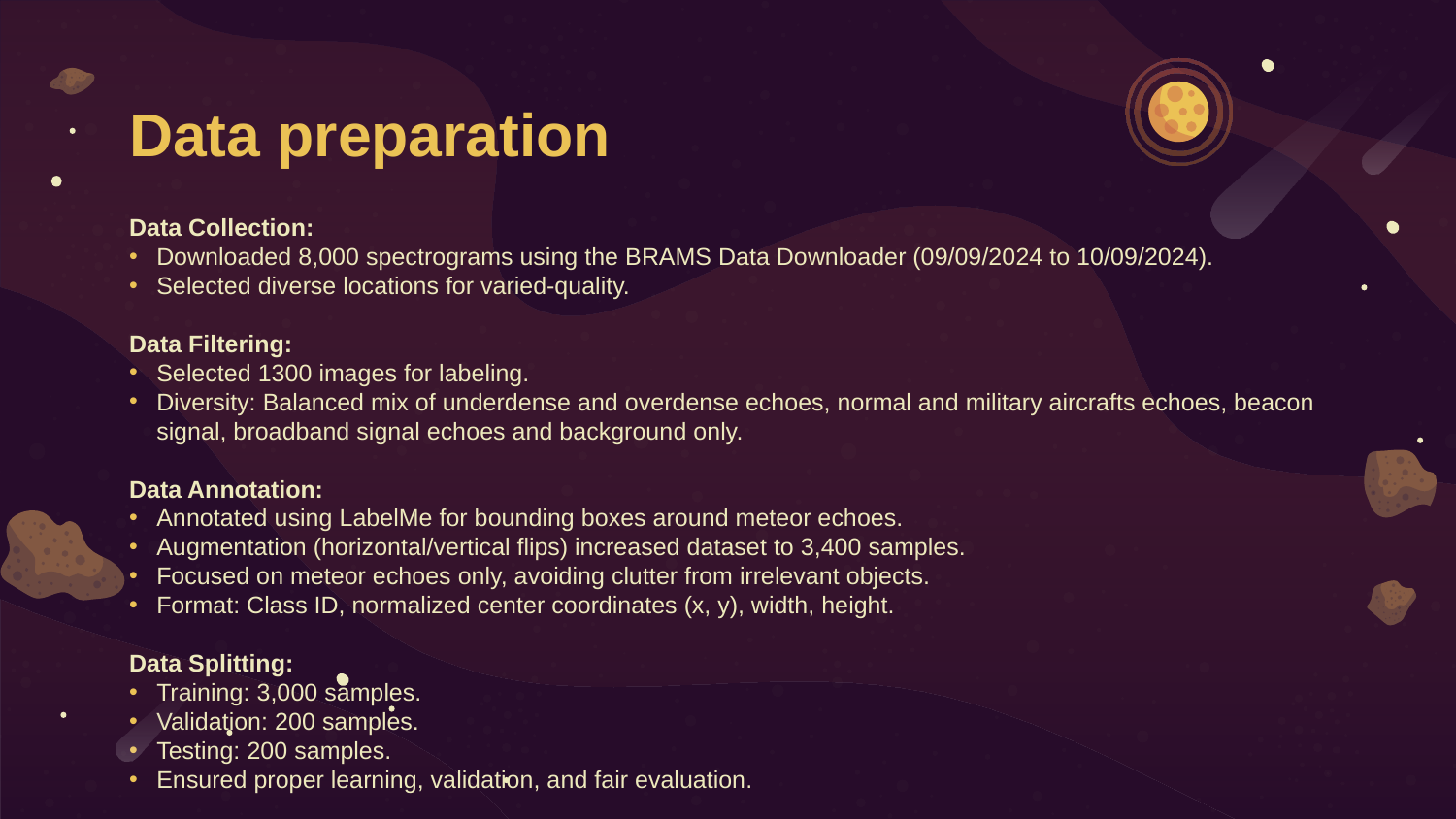

# Data preparation
Data Collection:
Downloaded 8,000 spectrograms using the BRAMS Data Downloader (09/09/2024 to 10/09/2024).
Selected diverse locations for varied-quality.

Data Filtering:
Selected 1300 images for labeling.
Diversity: Balanced mix of underdense and overdense echoes, normal and military aircrafts echoes, beacon signal, broadband signal echoes and background only.

Data Annotation:
Annotated using LabelMe for bounding boxes around meteor echoes.
Augmentation (horizontal/vertical flips) increased dataset to 3,400 samples.
Focused on meteor echoes only, avoiding clutter from irrelevant objects.
Format: Class ID, normalized center coordinates (x, y), width, height.

Data Splitting:
Training: 3,000 samples.
Validation: 200 samples.
Testing: 200 samples.
Ensured proper learning, validation, and fair evaluation.